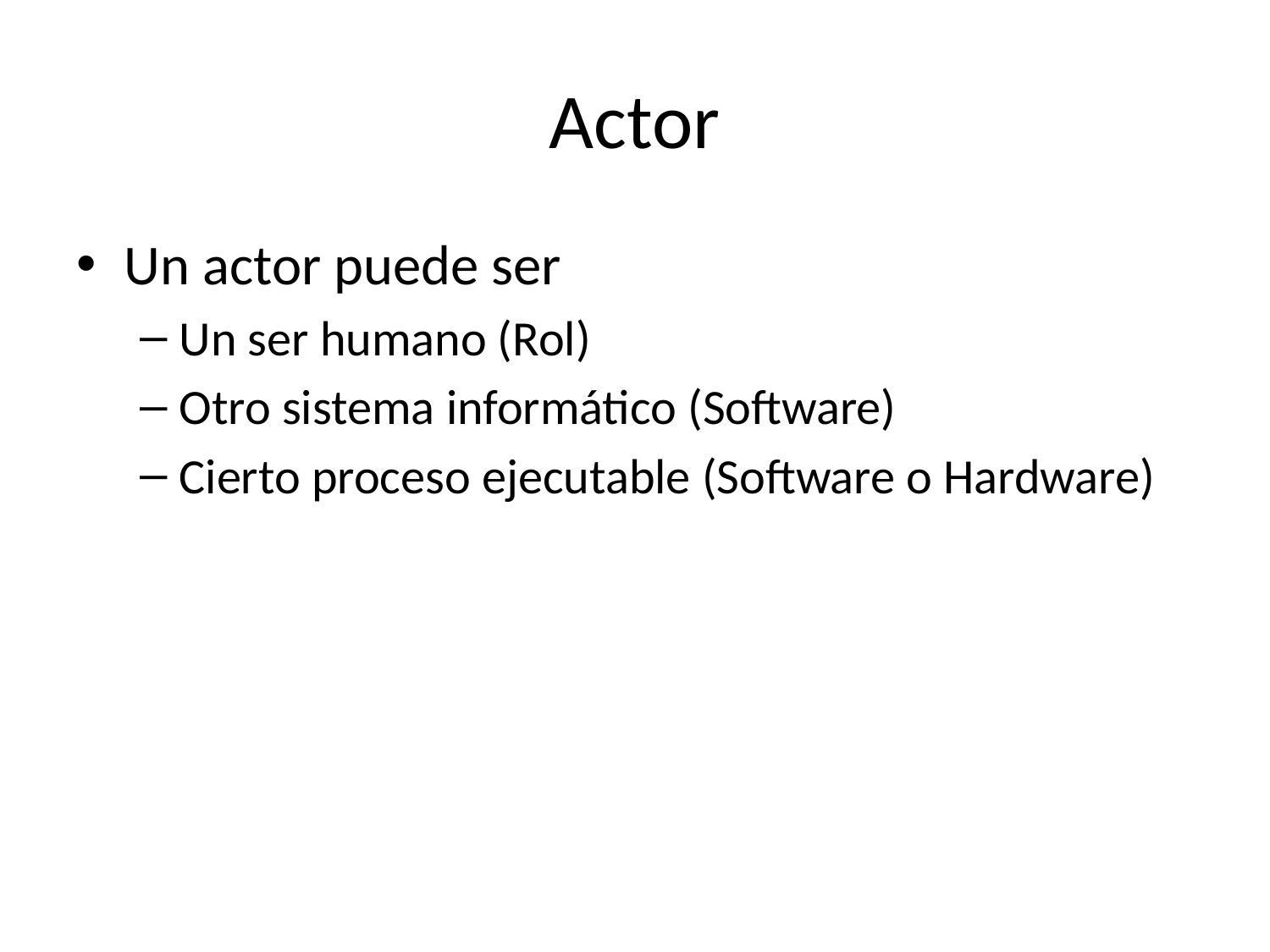

# Actor
Un actor puede ser
Un ser humano (Rol)
Otro sistema informático (Software)
Cierto proceso ejecutable (Software o Hardware)